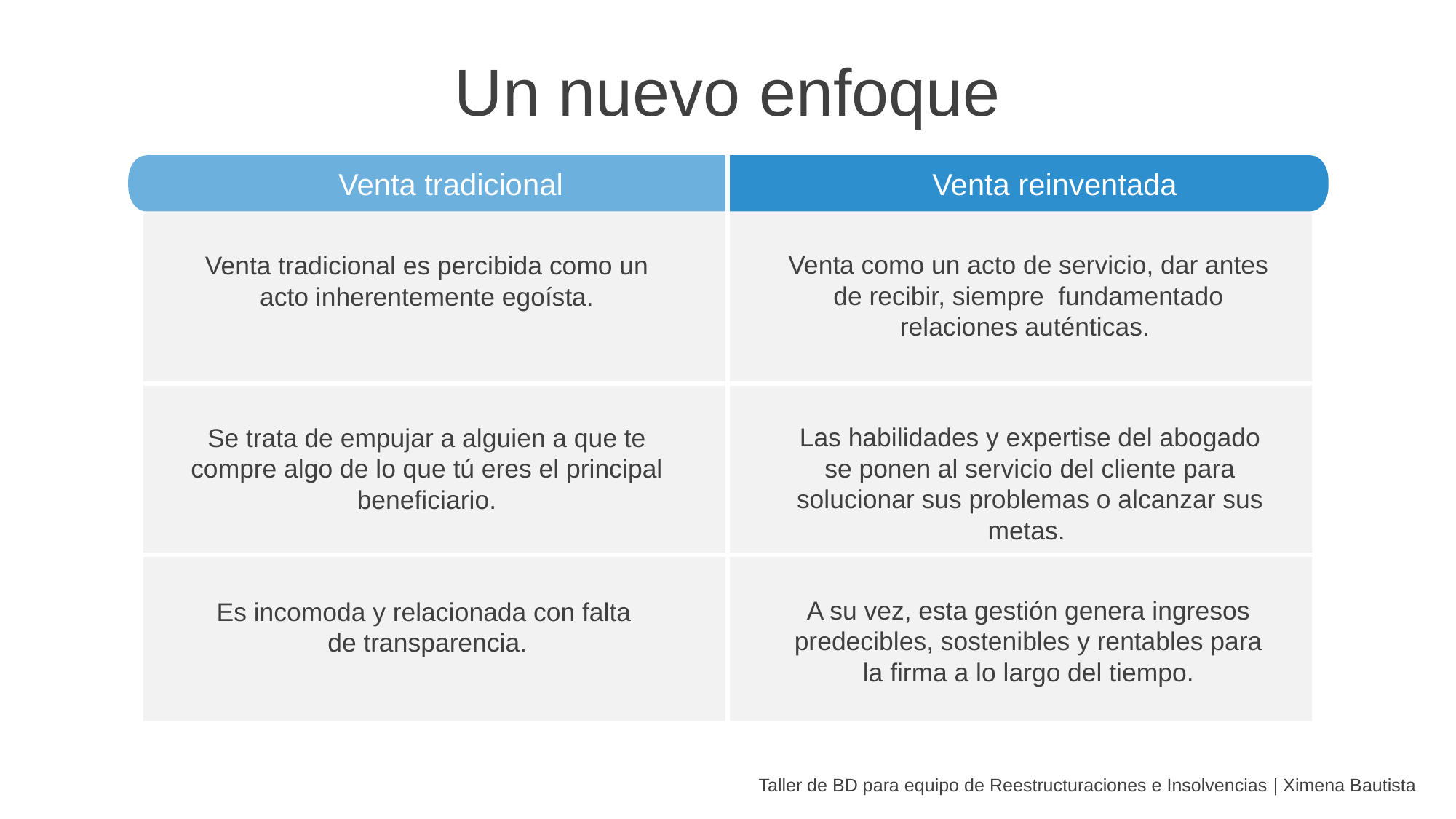

# Un nuevo enfoque

Venta tradicional
Venta reinventada

Venta como un acto de servicio, dar antes de recibir, siempre  fundamentado relaciones auténticas.
Venta tradicional es percibida como un acto inherentemente egoísta.
Las habilidades y expertise del abogado se ponen al servicio del cliente para solucionar sus problemas o alcanzar sus metas.
Se trata de empujar a alguien a que te compre algo de lo que tú eres el principal beneficiario.
A su vez, esta gestión genera ingresos predecibles, sostenibles y rentables para la firma a lo largo del tiempo.
Es incomoda y relacionada con falta
de transparencia.
Taller de BD para equipo de Reestructuraciones e Insolvencias | Ximena Bautista